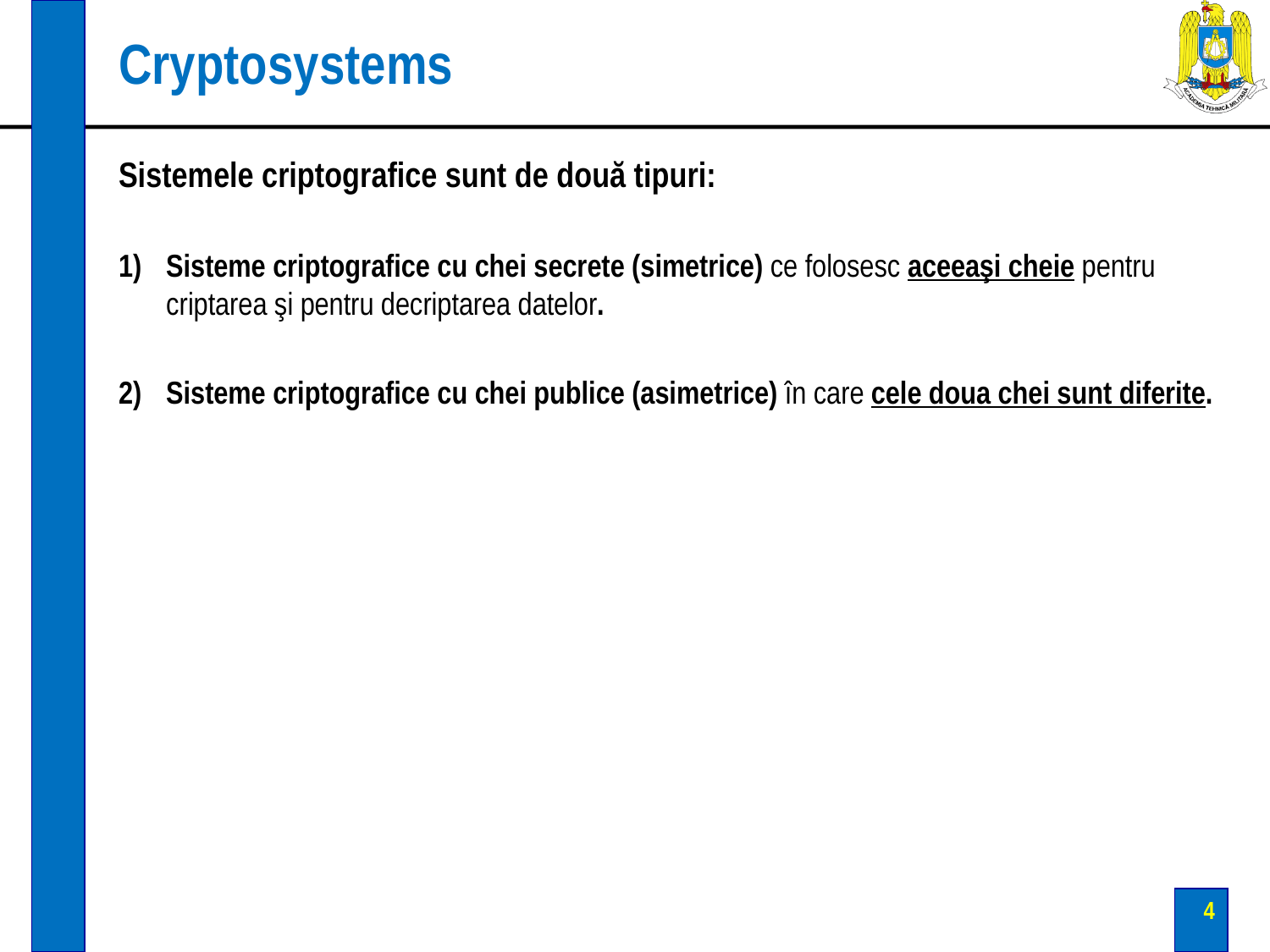

# Cryptosystems
Sistemele criptografice sunt de două tipuri:

Sisteme criptografice cu chei secrete (simetrice) ce folosesc aceeaşi cheie pentru criptarea şi pentru decriptarea datelor.

Sisteme criptografice cu chei publice (asimetrice) în care cele doua chei sunt diferite.
4